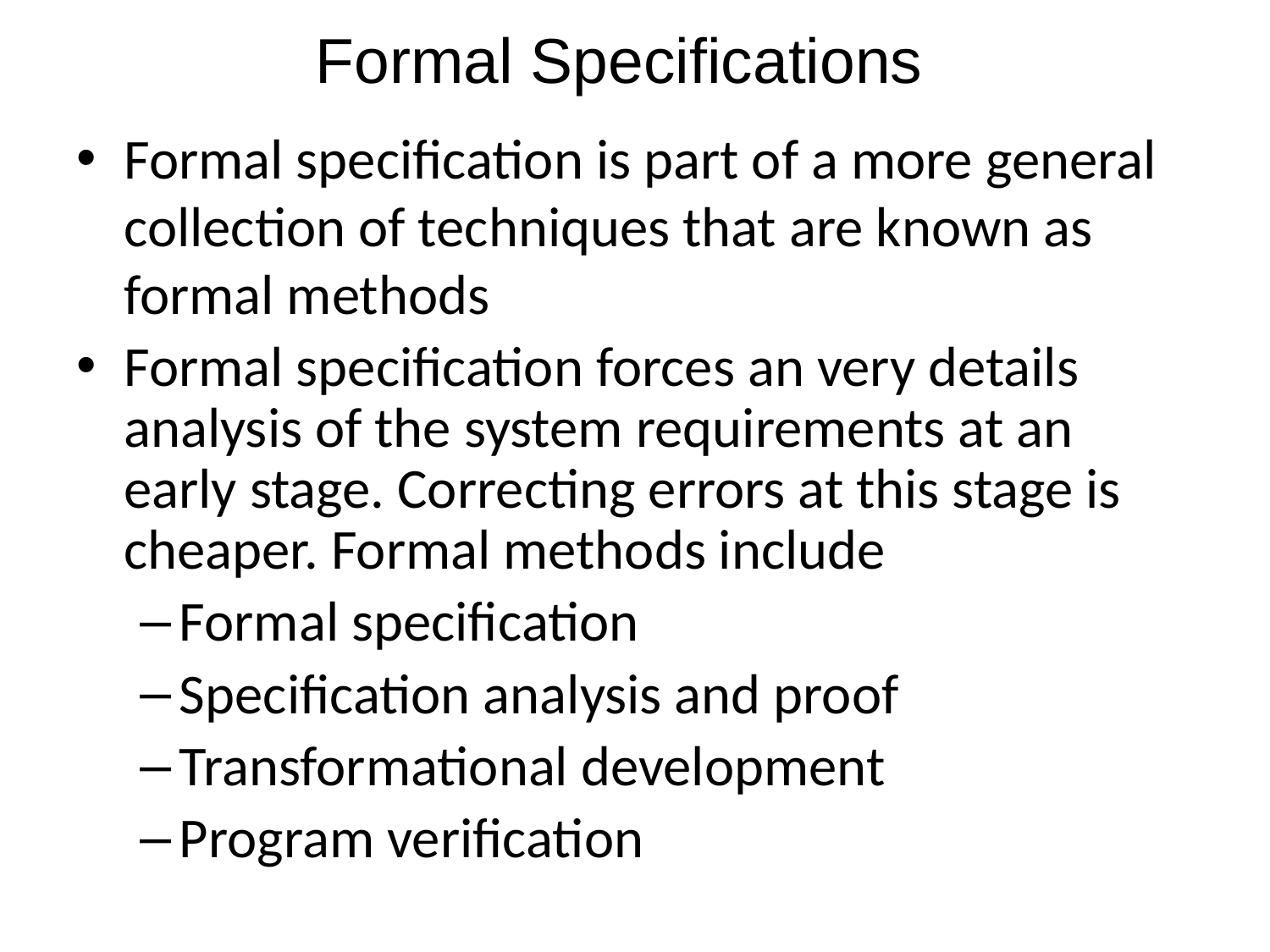

# Formal Specifications
Formal specification is part of a more general collection of techniques that are known as formal methods
Formal specification forces an very details analysis of the system requirements at an early stage. Correcting errors at this stage is cheaper. Formal methods include
Formal specification
Specification analysis and proof
Transformational development
Program verification